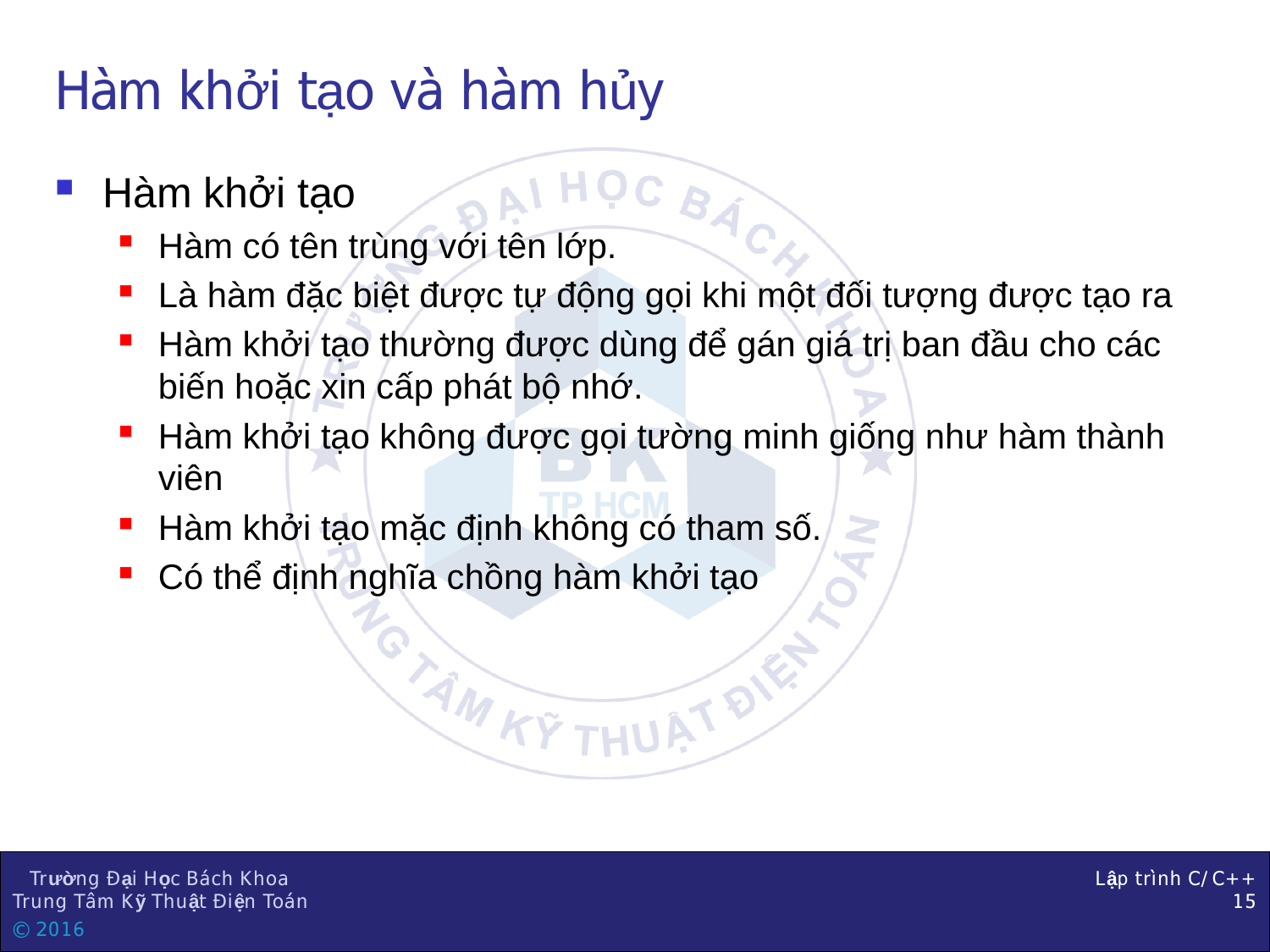

# Hàm khởi tạo và hàm hủy
Hàm khởi tạo
Hàm có tên trùng với tên lớp.
Là hàm đặc biệt được tự động gọi khi một đối tượng được tạo ra
Hàm khởi tạo thường được dùng để gán giá trị ban đầu cho các biến hoặc xin cấp phát bộ nhớ.
Hàm khởi tạo không được gọi tường minh giống như hàm thành viên
Hàm khởi tạo mặc định không có tham số.
Có thể định nghĩa chồng hàm khởi tạo